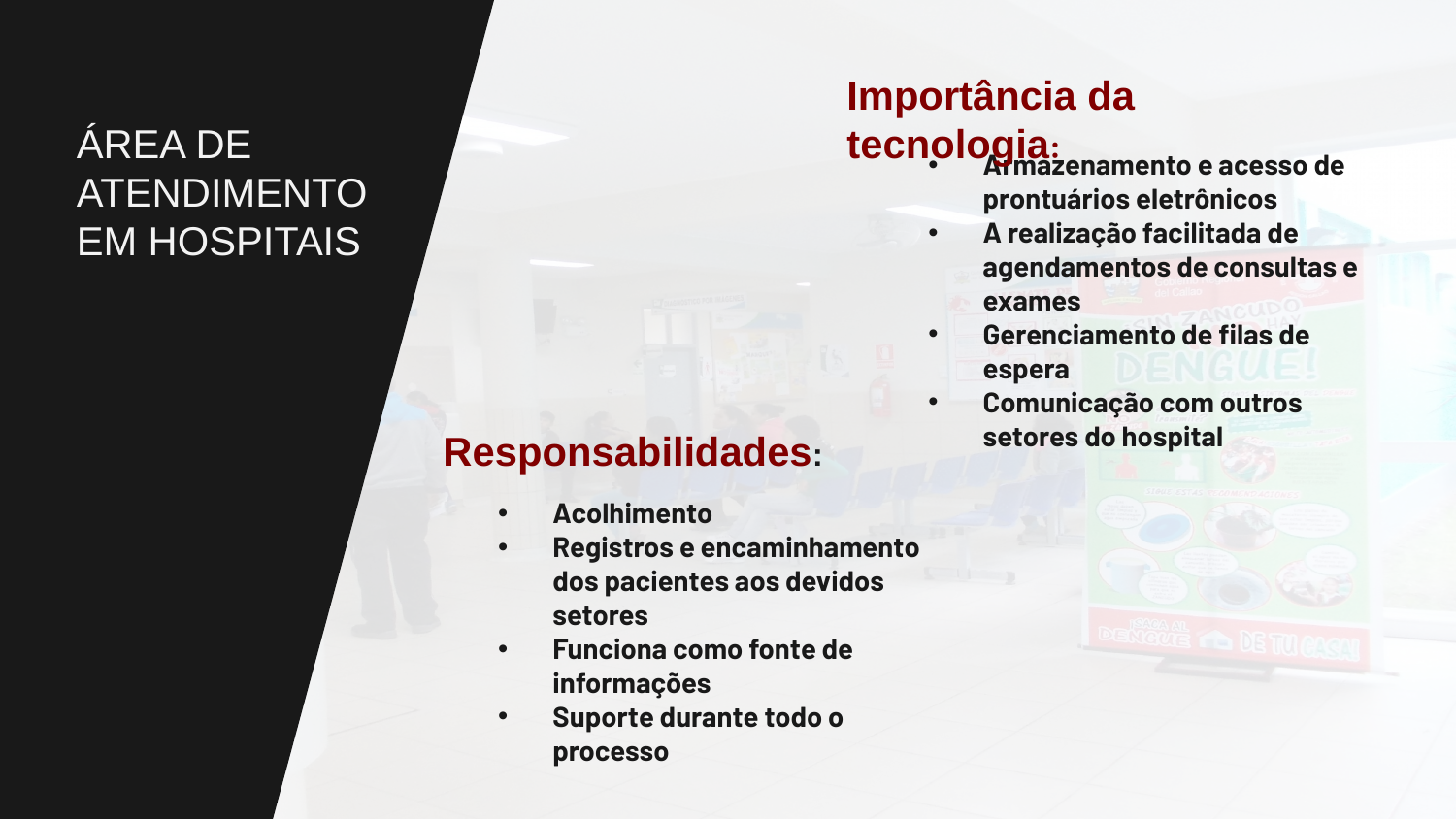

Importância da tecnologia:
# ÁREA DE ATENDIMENTO EM HOSPITAIS
Armazenamento e acesso de prontuários eletrônicos
A realização facilitada de agendamentos de consultas e exames
Gerenciamento de filas de espera
Comunicação com outros setores do hospital
Responsabilidades:
Acolhimento
Registros e encaminhamento dos pacientes aos devidos setores
Funciona como fonte de informações
Suporte durante todo o processo